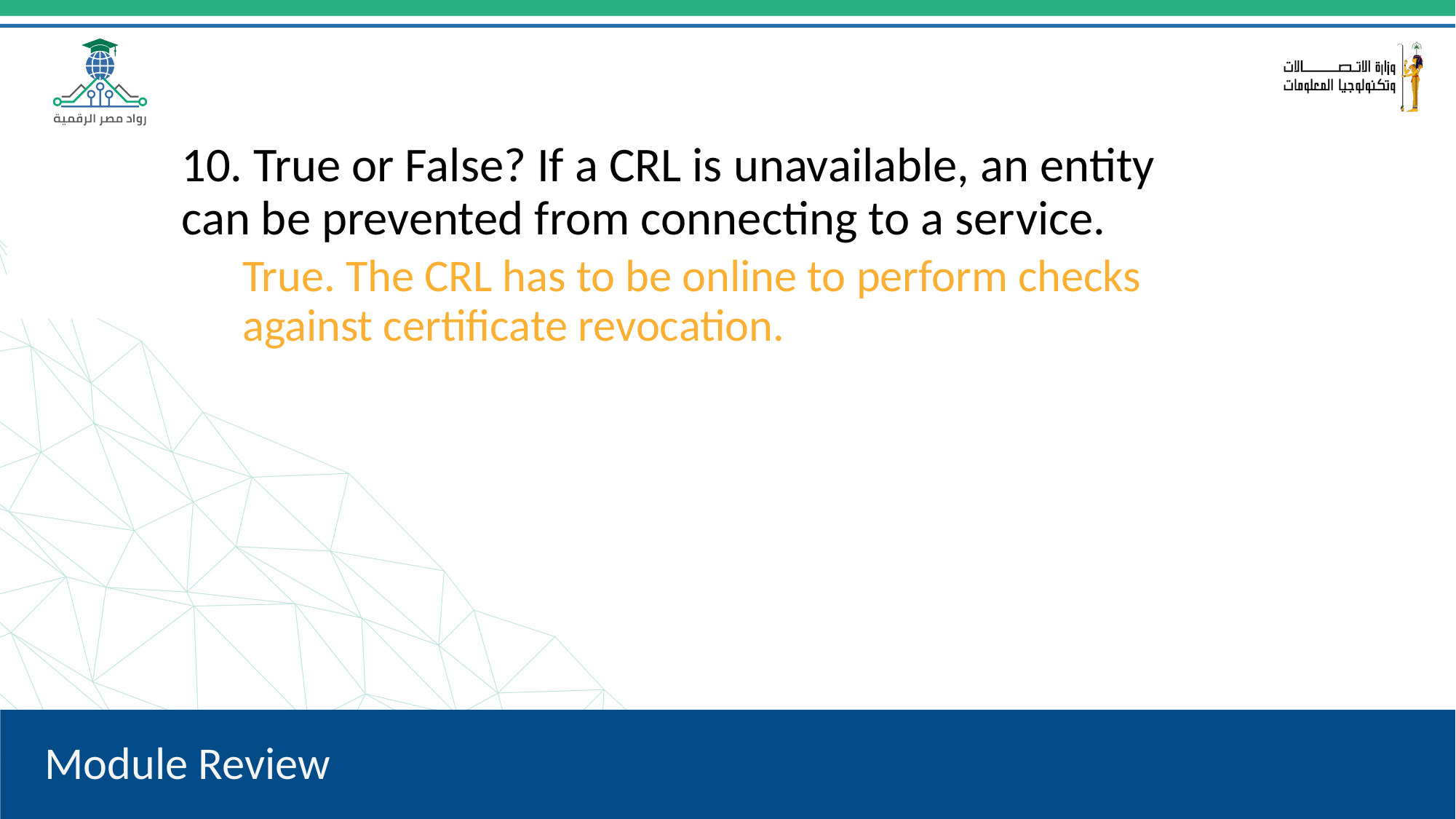

10. True or False? If a CRL is unavailable, an entity can be prevented from connecting to a service.
True. The CRL has to be online to perform checks against certificate revocation.
# Module Review